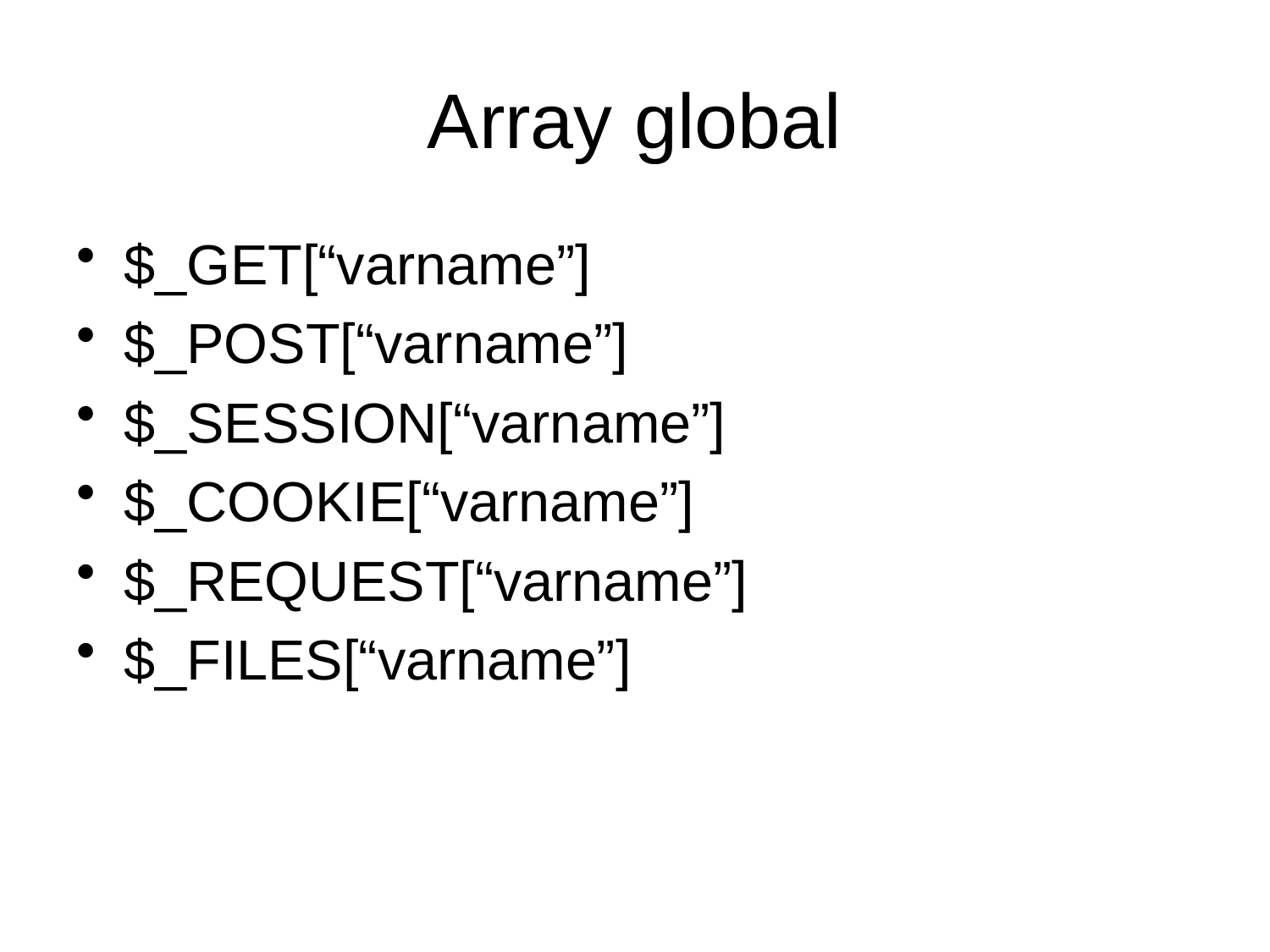

# Array global
$_GET[“varname”]
$_POST[“varname”]
$_SESSION[“varname”]
$_COOKIE[“varname”]
$_REQUEST[“varname”]
$_FILES[“varname”]